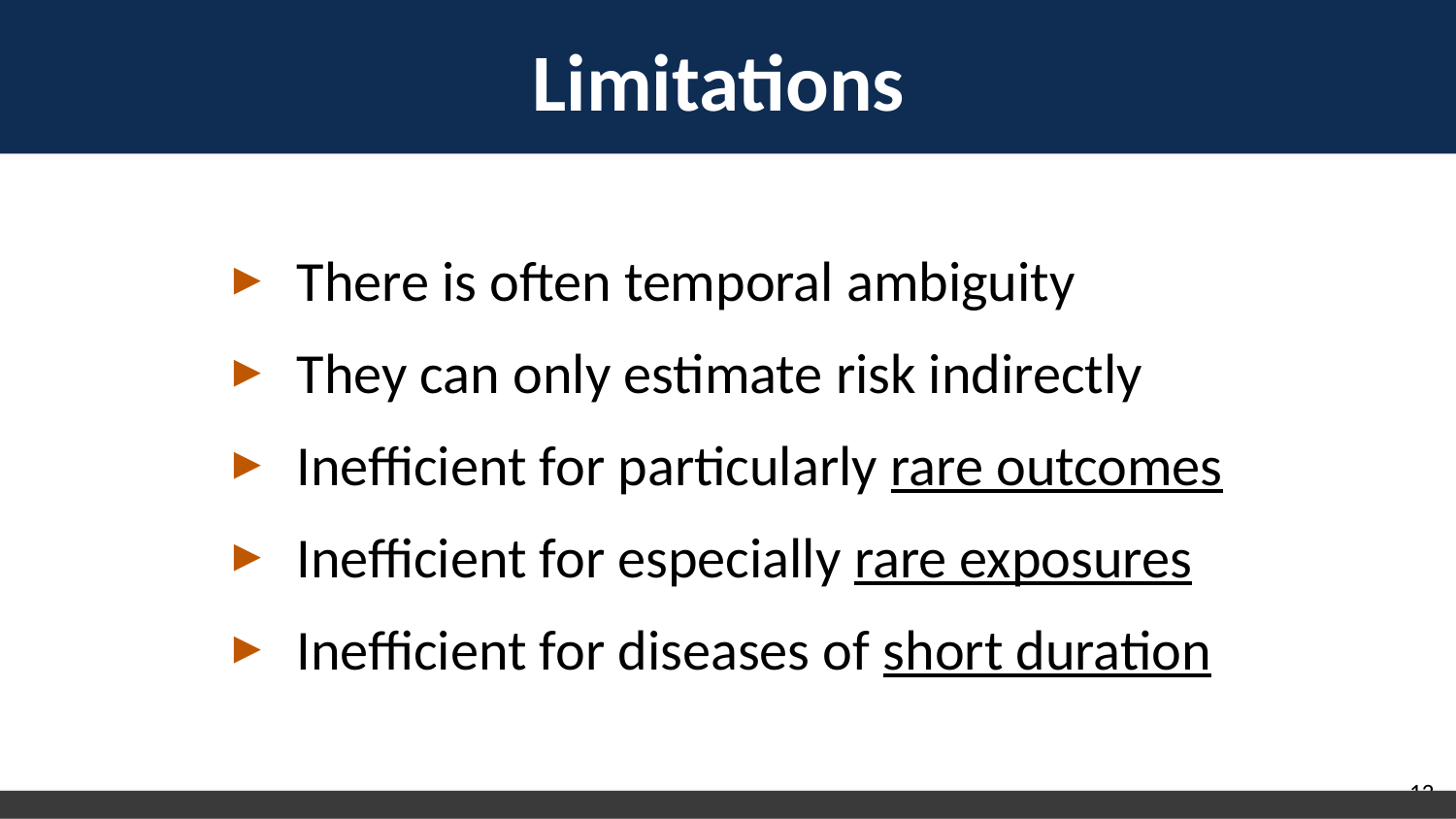

# Limitations
  There is often temporal ambiguity
  They can only estimate risk indirectly
  Inefficient for particularly rare outcomes
  Inefficient for especially rare exposures
  Inefficient for diseases of short duration